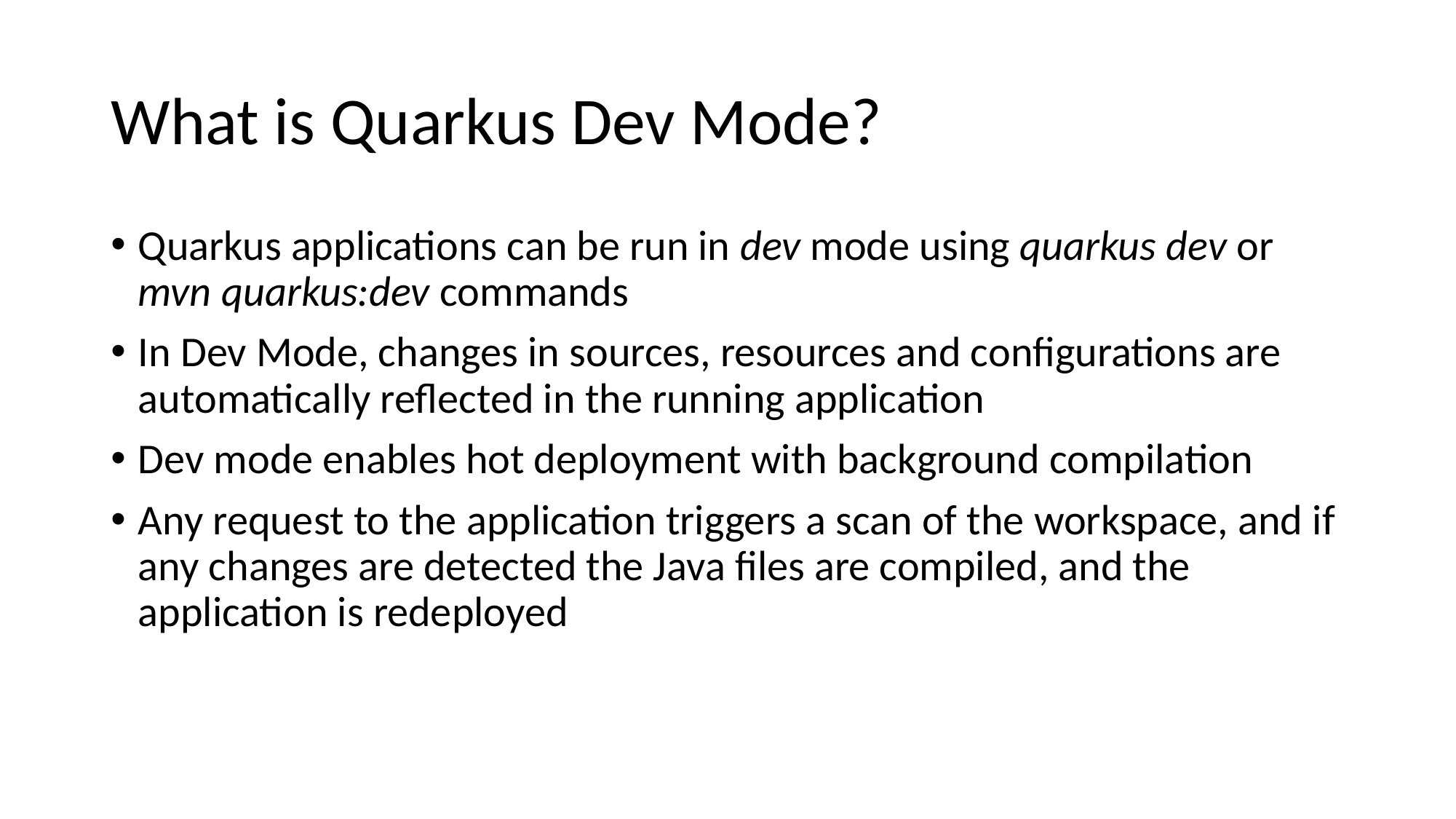

# What is Quarkus Dev Mode?
Quarkus applications can be run in dev mode using quarkus dev or mvn quarkus:dev commands
In Dev Mode, changes in sources, resources and configurations are automatically reflected in the running application
Dev mode enables hot deployment with background compilation
Any request to the application triggers a scan of the workspace, and if any changes are detected the Java files are compiled, and the application is redeployed